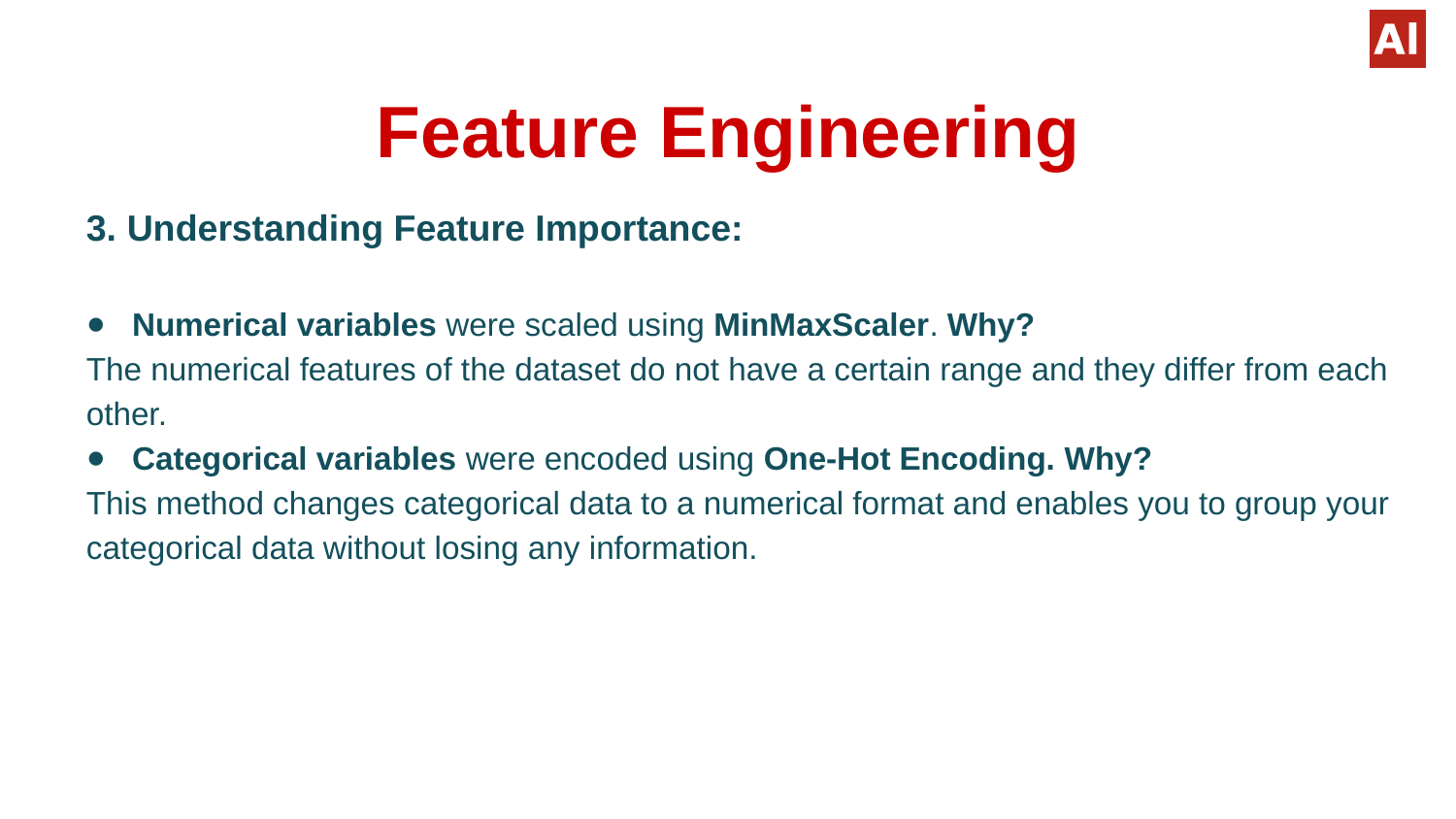

# Feature Engineering
3. Understanding Feature Importance:

Numerical variables were scaled using MinMaxScaler. Why?
The numerical features of the dataset do not have a certain range and they differ from each other.
Categorical variables were encoded using One-Hot Encoding. Why?
This method changes categorical data to a numerical format and enables you to group your categorical data without losing any information.